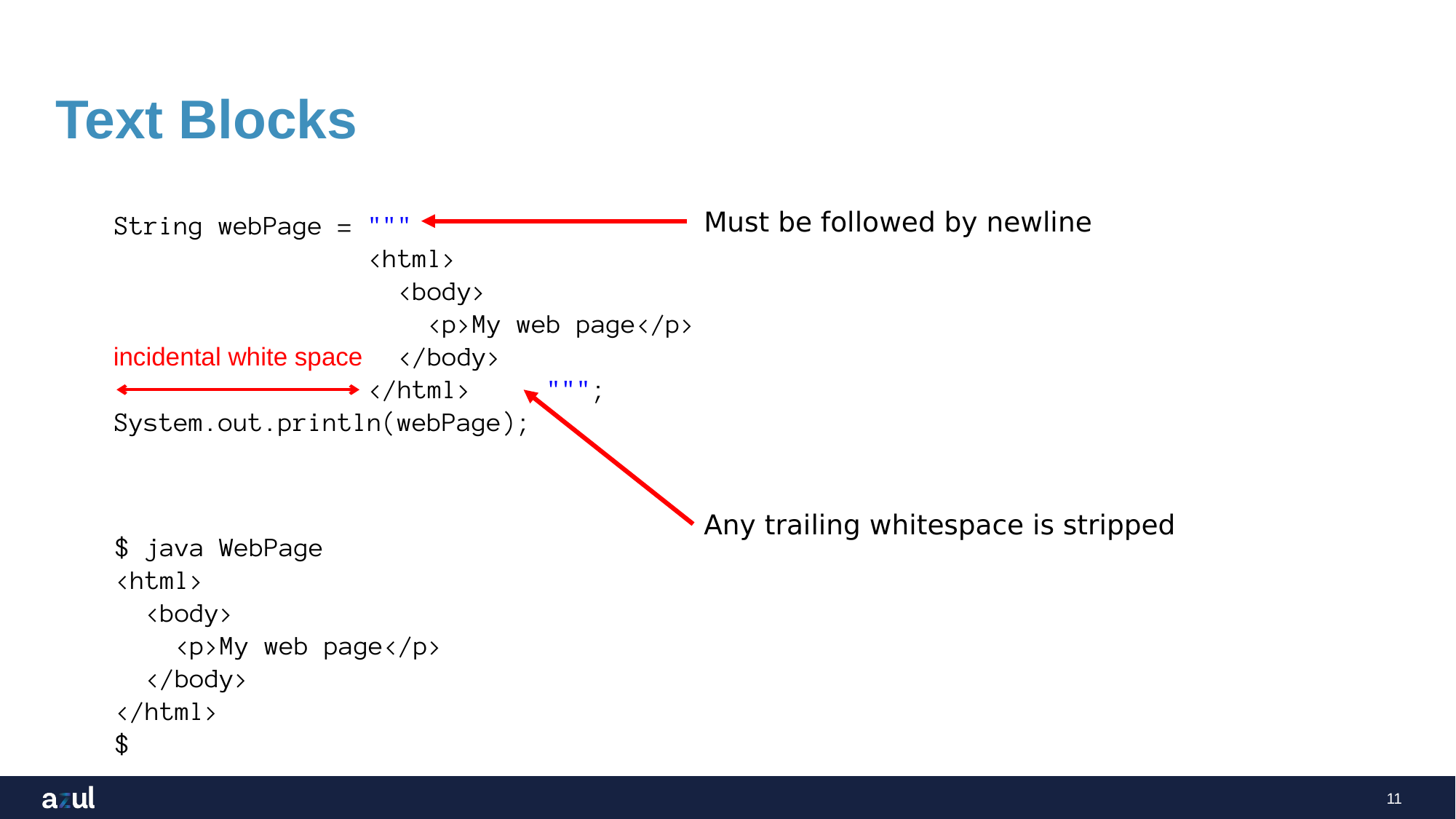

# Text Blocks
Must be followed by newline
String webPage = """
                 <html>
                   <body>
                     <p>My web page</p>
                   </body>
                 </html>     """;
System.out.println(webPage);
incidental white space
Any trailing whitespace is stripped
$ java WebPage
<html>
  <body>
    <p>My web page</p>
  </body>
</html>
$